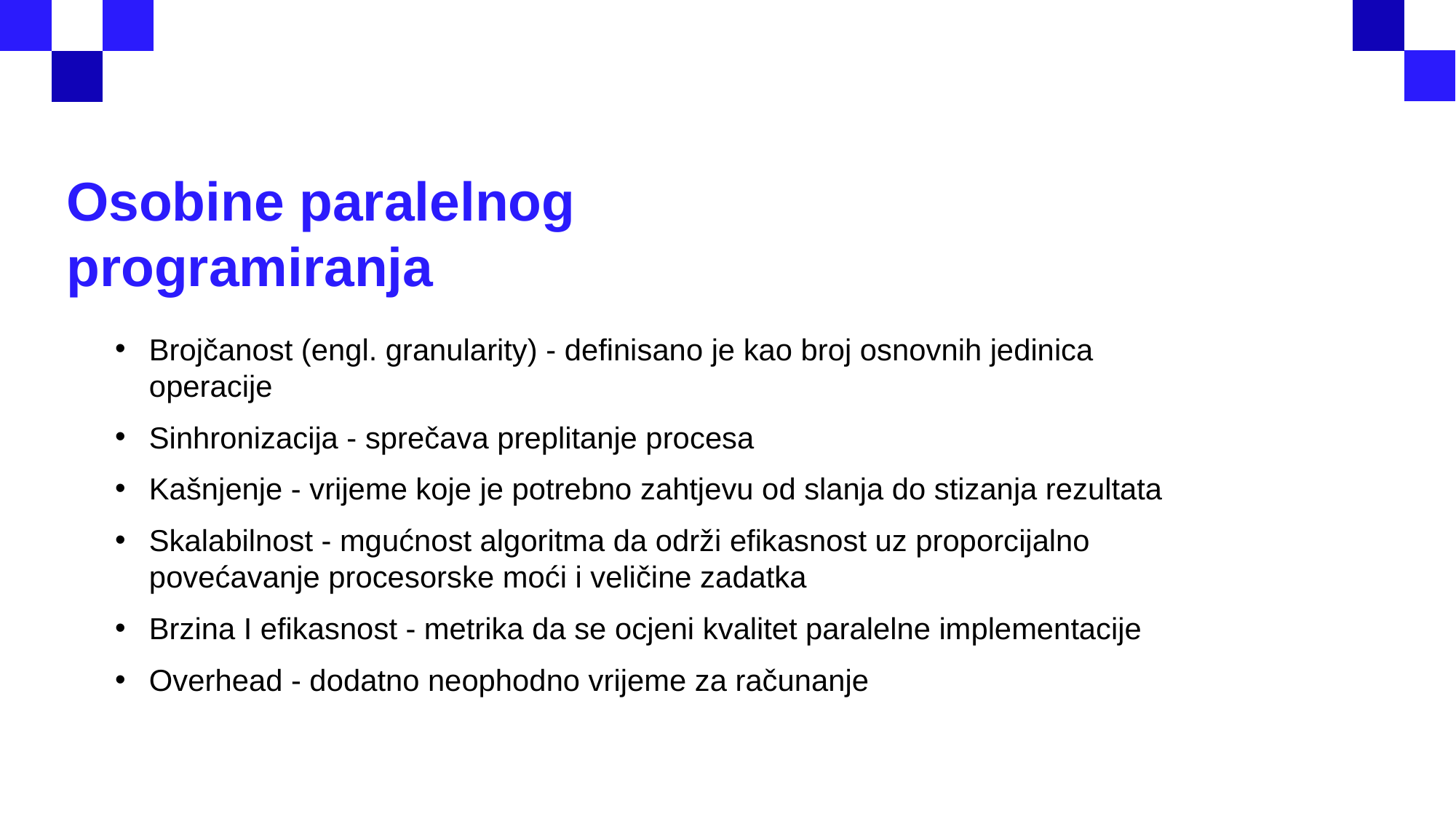

# Osobine paralelnog programiranja
Brojčanost (engl. granularity) - definisano je kao broj osnovnih jedinica operacije
Sinhronizacija - sprečava preplitanje procesa
Kašnjenje - vrijeme koje je potrebno zahtjevu od slanja do stizanja rezultata
Skalabilnost - mgućnost algoritma da održi efikasnost uz proporcijalno povećavanje procesorske moći i veličine zadatka
Brzina I efikasnost - metrika da se ocjeni kvalitet paralelne implementacije
Overhead - dodatno neophodno vrijeme za računanje